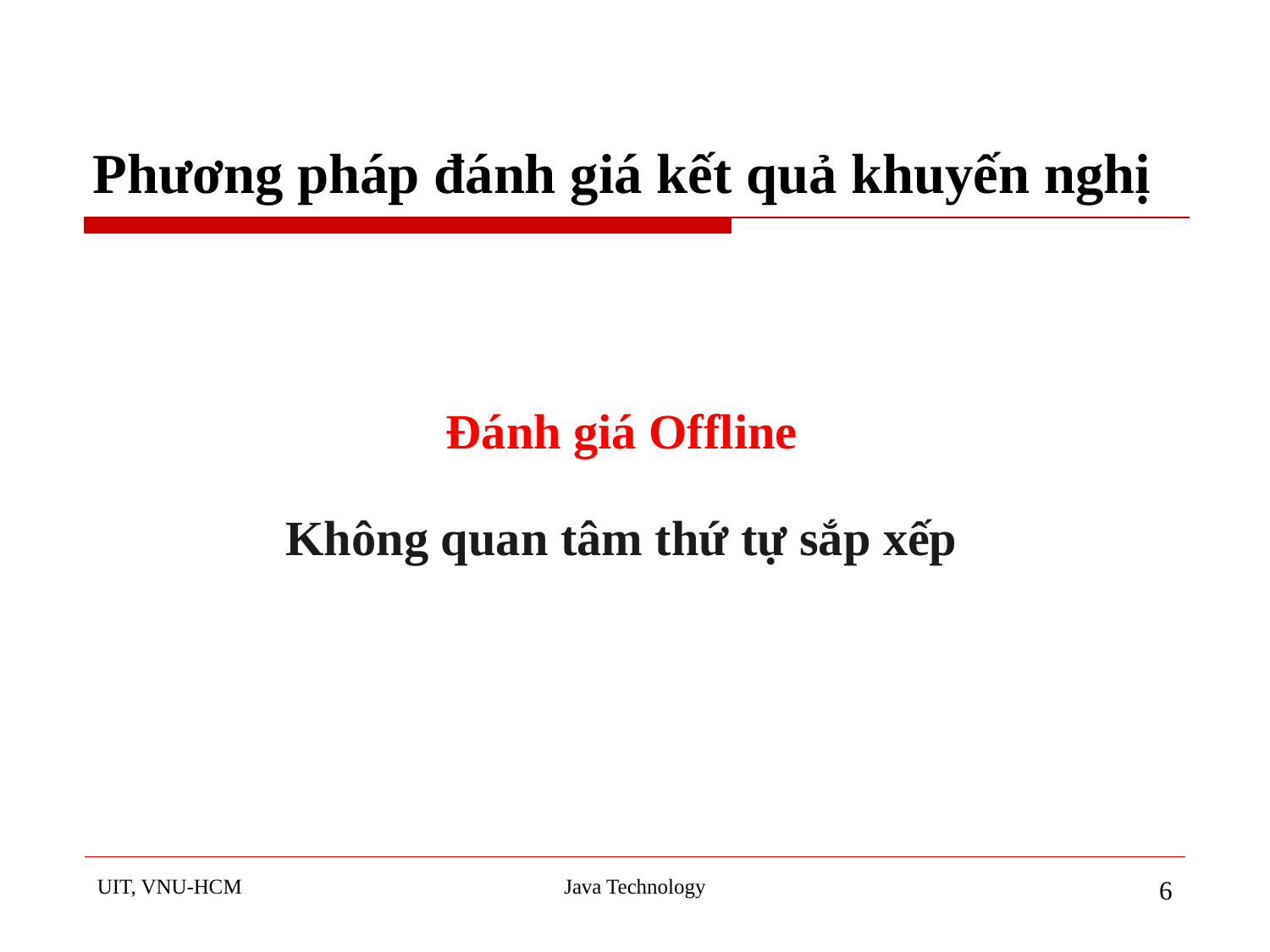

# Phương pháp đánh giá kết quả khuyến nghị
Đánh giá Offline

Không quan tâm thứ tự sắp xếp
UIT, VNU-HCM
Java Technology
6